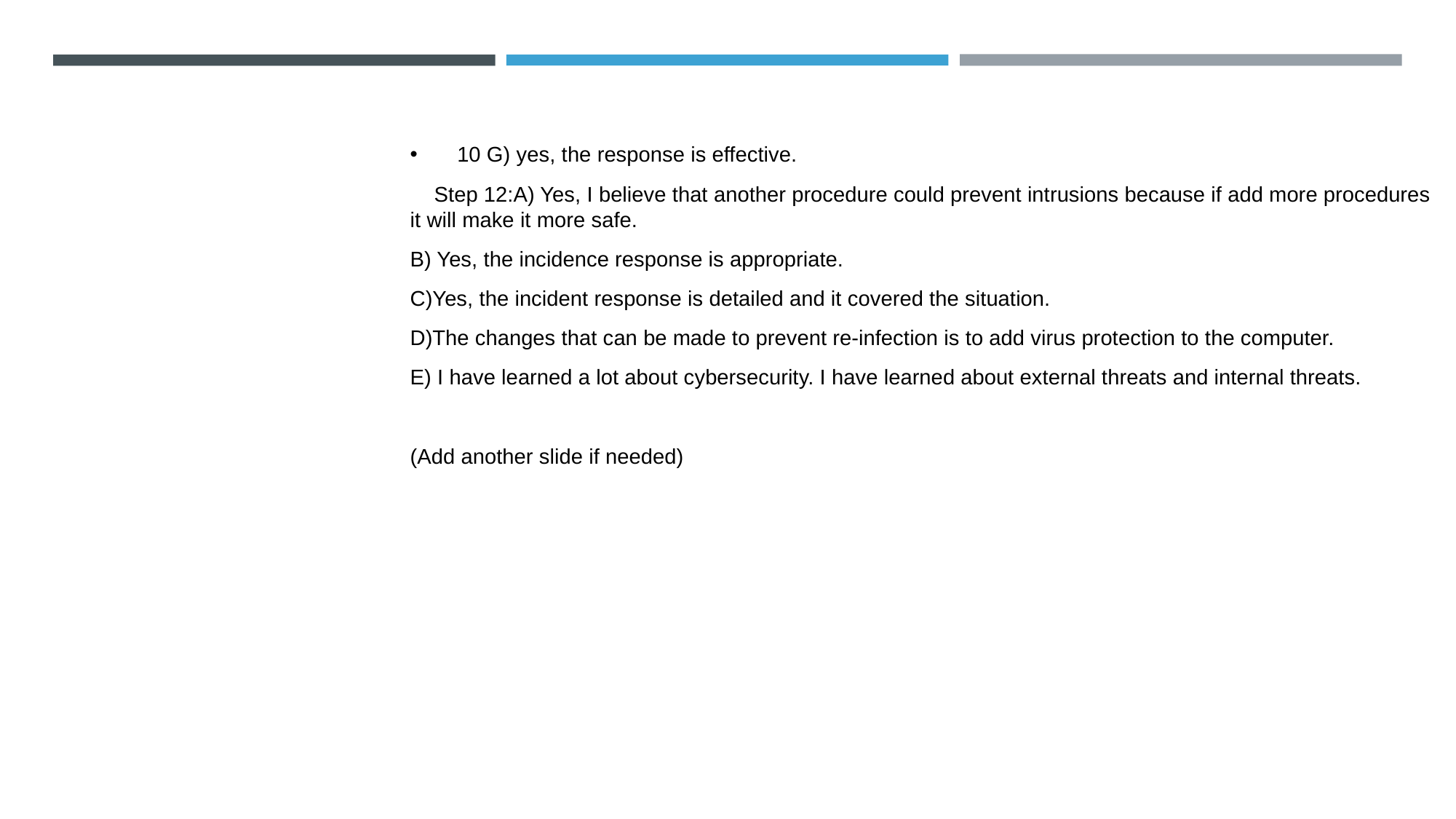

10 G) yes, the response is effective.
    Step 12:A) Yes, I believe that another procedure could prevent intrusions because if add more procedures it will make it more safe.
B) Yes, the incidence response is appropriate.
C)Yes, the incident response is detailed and it covered the situation.
D)The changes that can be made to prevent re-infection is to add virus protection to the computer.
E) I have learned a lot about cybersecurity. I have learned about external threats and internal threats.

(Add another slide if needed)